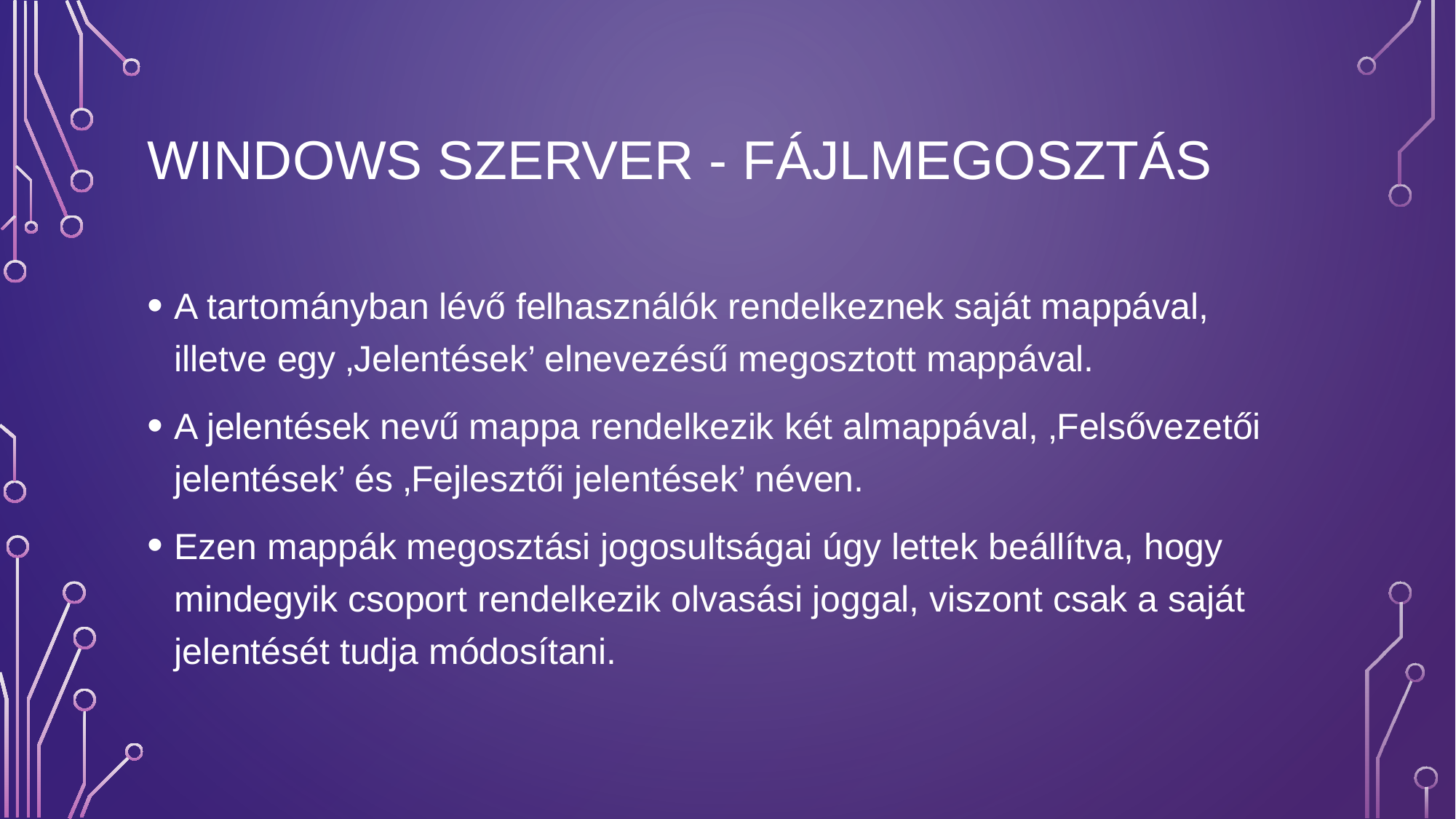

# Windows Szerver - Fájlmegosztás
A tartományban lévő felhasználók rendelkeznek saját mappával, illetve egy ‚Jelentések’ elnevezésű megosztott mappával.
A jelentések nevű mappa rendelkezik két almappával, ‚Felsővezetői jelentések’ és ‚Fejlesztői jelentések’ néven.
Ezen mappák megosztási jogosultságai úgy lettek beállítva, hogy mindegyik csoport rendelkezik olvasási joggal, viszont csak a saját jelentését tudja módosítani.